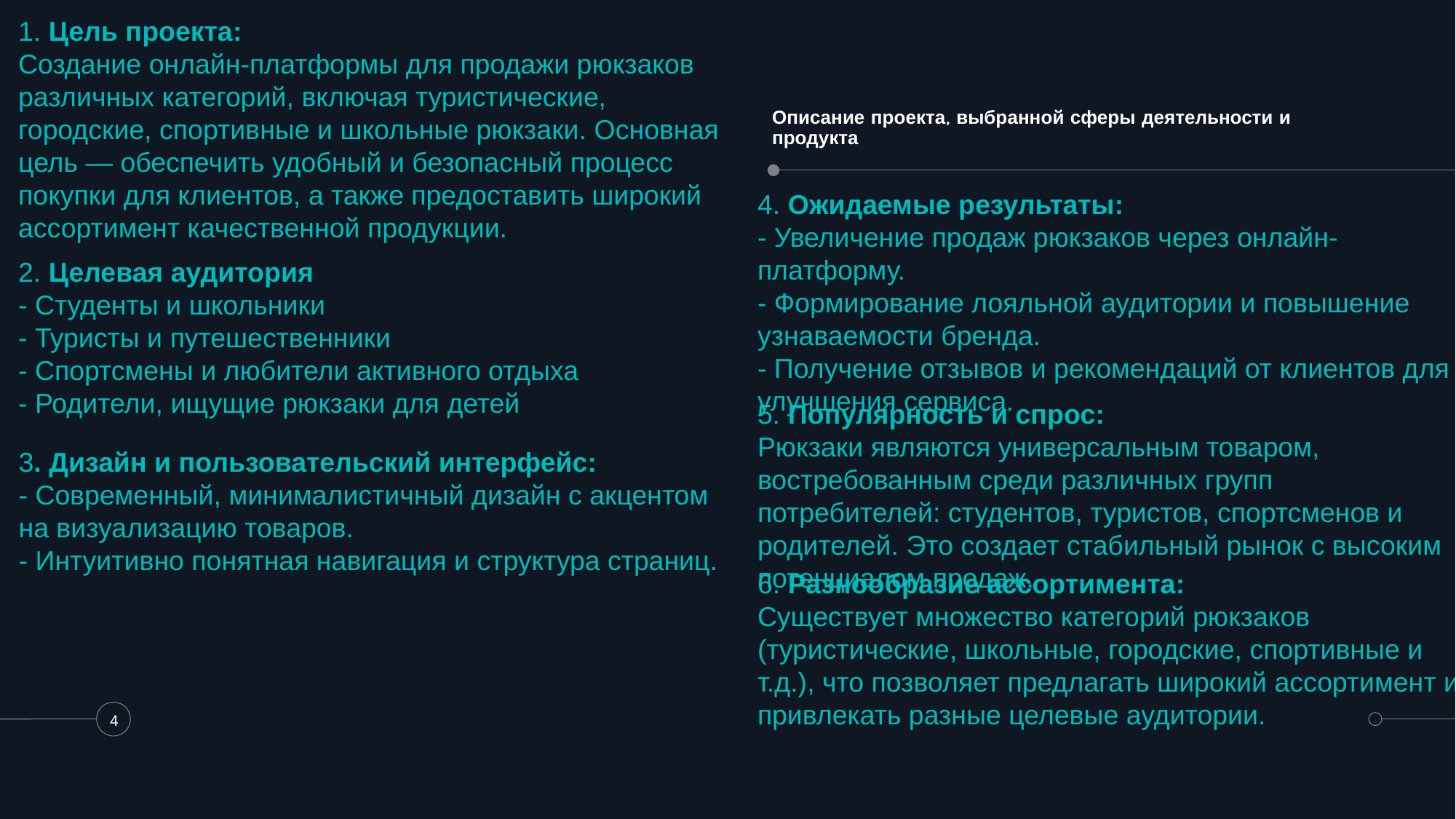

1. Цель проекта:
Создание онлайн-платформы для продажи рюкзаков различных категорий, включая туристические, городские, спортивные и школьные рюкзаки. Основная цель — обеспечить удобный и безопасный процесс покупки для клиентов, а также предоставить широкий ассортимент качественной продукции.
Описание проекта, выбранной сферы деятельности и продукта

4. Ожидаемые результаты:
- Увеличение продаж рюкзаков через онлайн-платформу.
- Формирование лояльной аудитории и повышение узнаваемости бренда.
- Получение отзывов и рекомендаций от клиентов для улучшения сервиса.
2. Целевая аудитория
- Студенты и школьники
- Туристы и путешественники
- Спортсмены и любители активного отдыха
- Родители, ищущие рюкзаки для детей
5. Популярность и спрос:
Рюкзаки являются универсальным товаром, востребованным среди различных групп потребителей: студентов, туристов, спортсменов и родителей. Это создает стабильный рынок с высоким потенциалом продаж.
3. Дизайн и пользовательский интерфейс:
- Современный, минималистичный дизайн с акцентом на визуализацию товаров.
- Интуитивно понятная навигация и структура страниц.
6. Разнообразие ассортимента:
Существует множество категорий рюкзаков (туристические, школьные, городские, спортивные и т.д.), что позволяет предлагать широкий ассортимент и привлекать разные целевые аудитории.
4